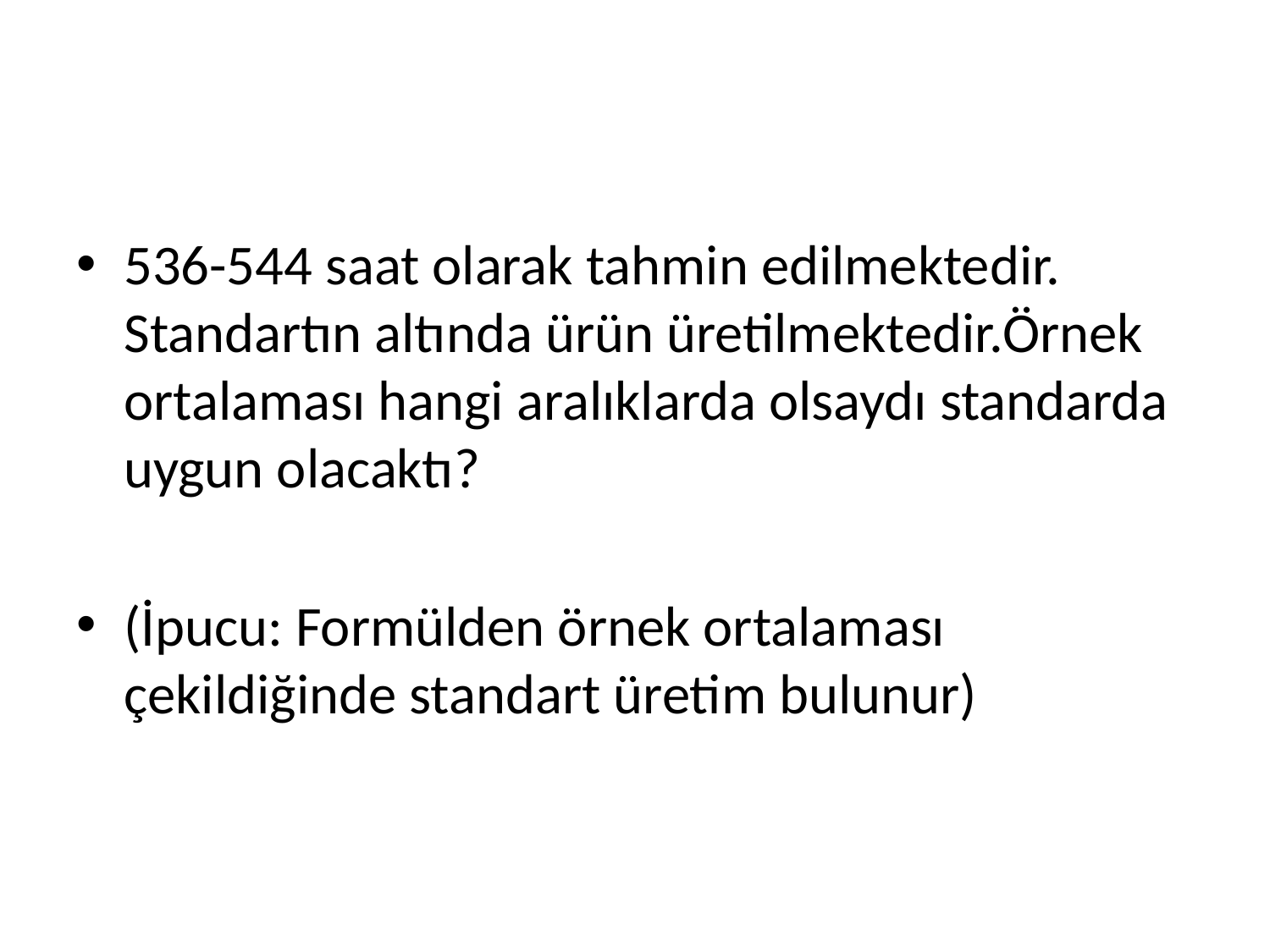

#
536-544 saat olarak tahmin edilmektedir. Standartın altında ürün üretilmektedir.Örnek ortalaması hangi aralıklarda olsaydı standarda uygun olacaktı?

(İpucu: Formülden örnek ortalaması çekildiğinde standart üretim bulunur)